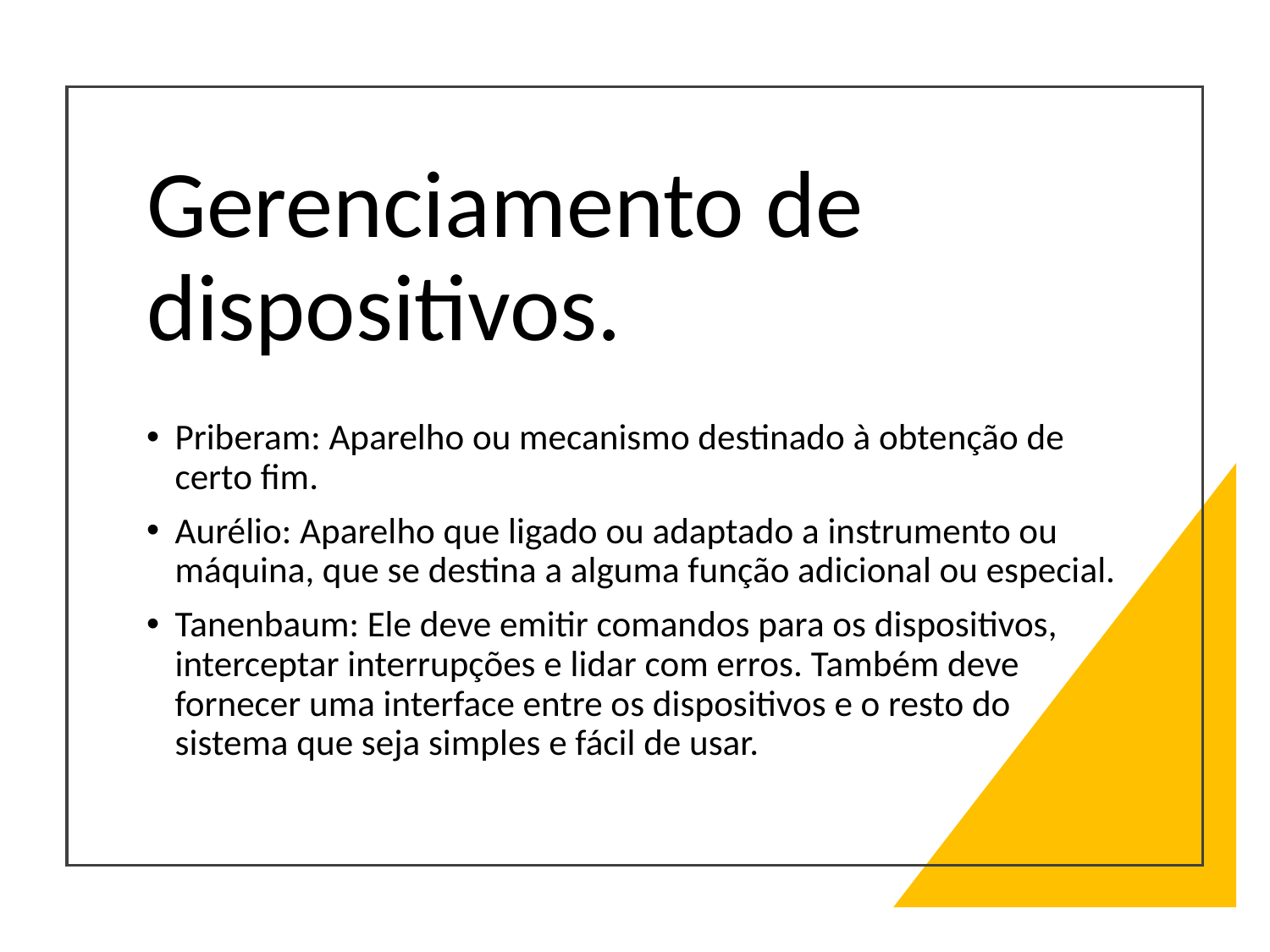

# Gerenciamento de dispositivos.
Priberam: Aparelho ou mecanismo destinado à obtenção de certo fim.
Aurélio: Aparelho que ligado ou adaptado a instrumento ou máquina, que se destina a alguma função adicional ou especial.
Tanenbaum: Ele deve emitir comandos para os dispositivos, interceptar interrupções e lidar com erros. Também deve fornecer uma interface entre os dispositivos e o resto do sistema que seja simples e fácil de usar.